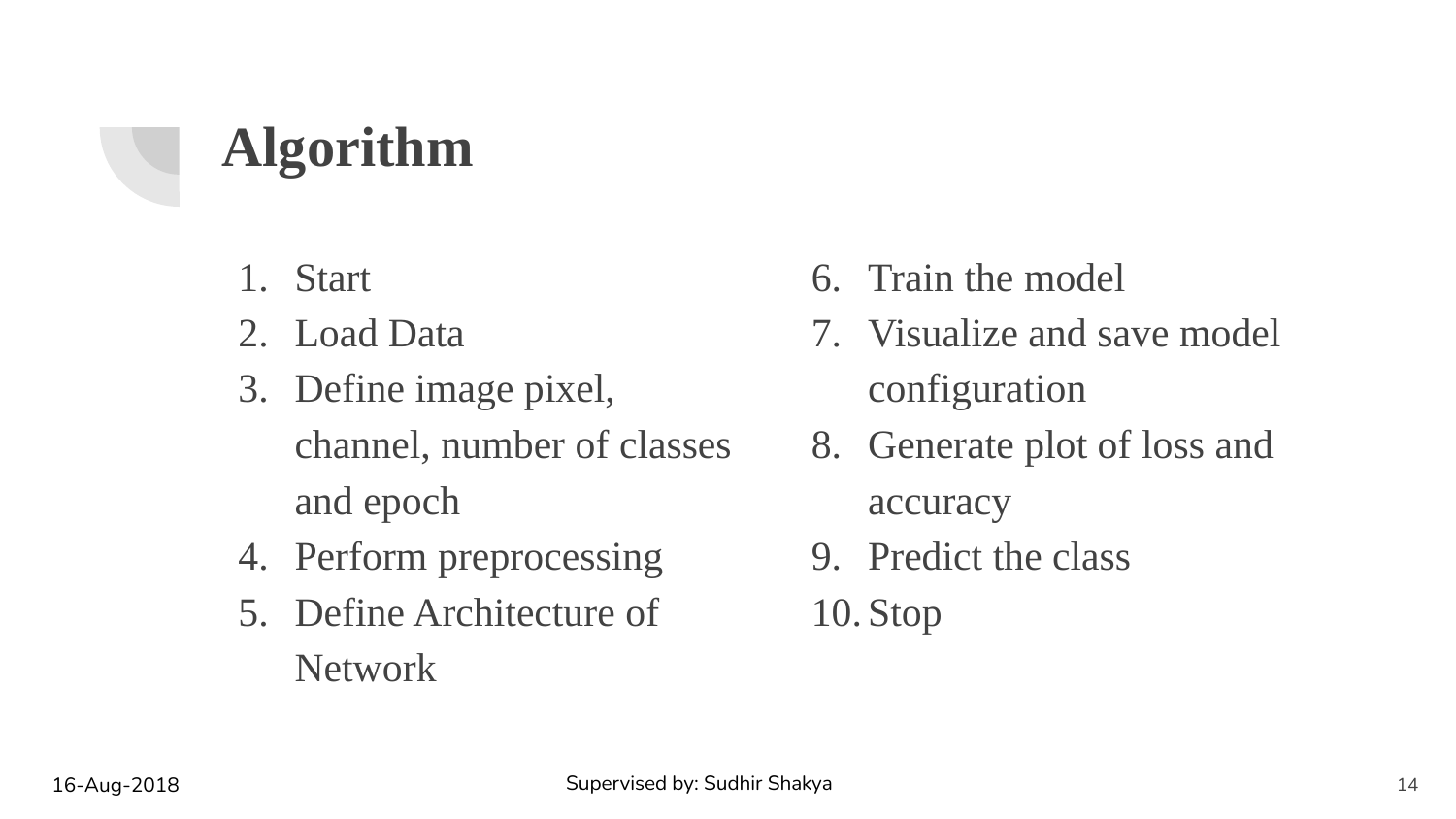

Algorithm
Start
Load Data
Define image pixel, channel, number of classes and epoch
Perform preprocessing
Define Architecture of Network
Train the model
Visualize and save model configuration
Generate plot of loss and accuracy
Predict the class
Stop
14